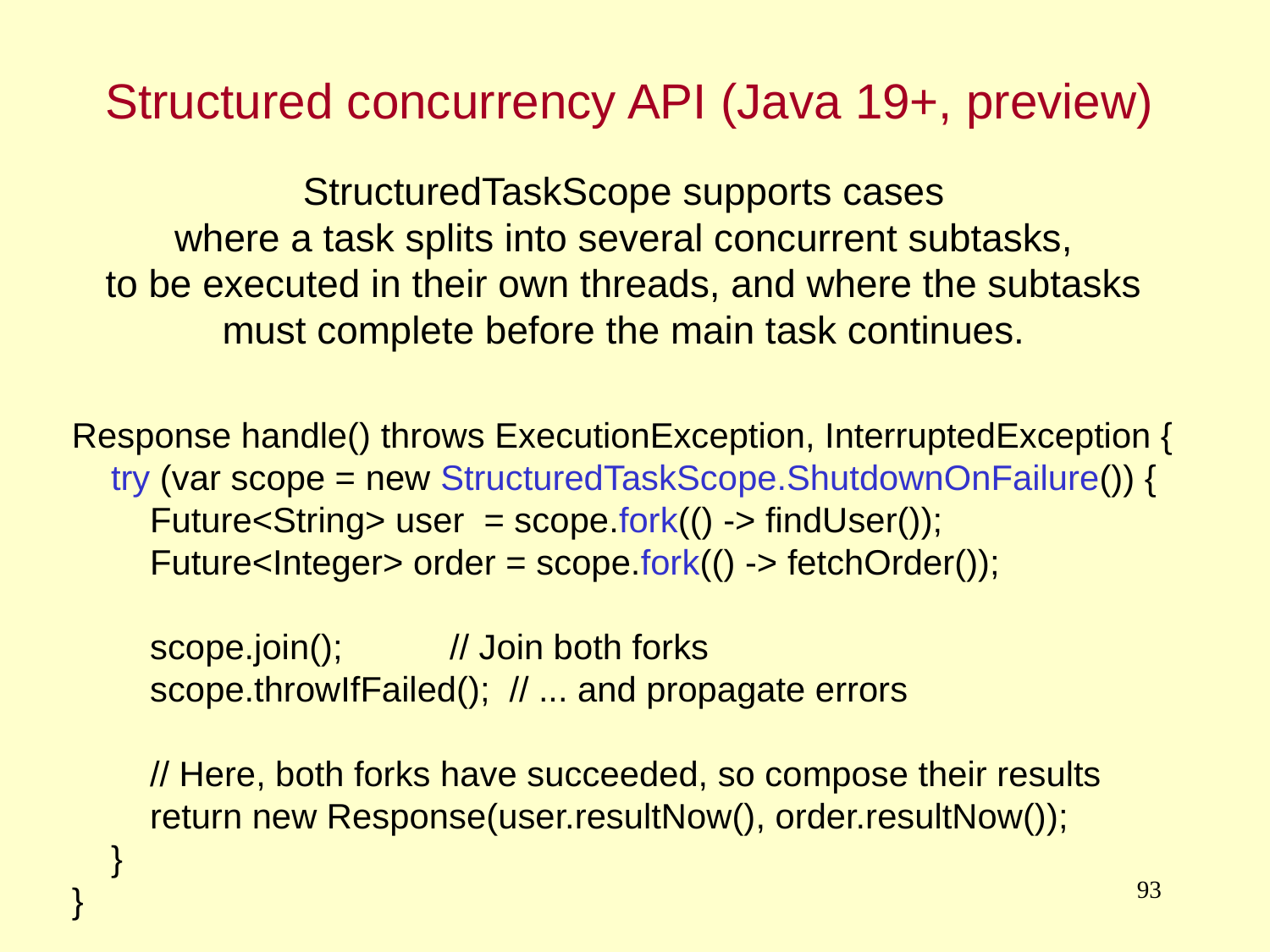

Structured concurrency API (Java 19+, preview)
StructuredTaskScope supports cases
where a task splits into several concurrent subtasks,
to be executed in their own threads, and where the subtasks
must complete before the main task continues.
Response handle() throws ExecutionException, InterruptedException {
    try (var scope = new StructuredTaskScope.ShutdownOnFailure()) {
        Future<String> user  = scope.fork(() -> findUser());
        Future<Integer> order = scope.fork(() -> fetchOrder());

        scope.join();           // Join both forks
        scope.throwIfFailed();  // ... and propagate errors

        // Here, both forks have succeeded, so compose their results
        return new Response(user.resultNow(), order.resultNow());
    }
}
93